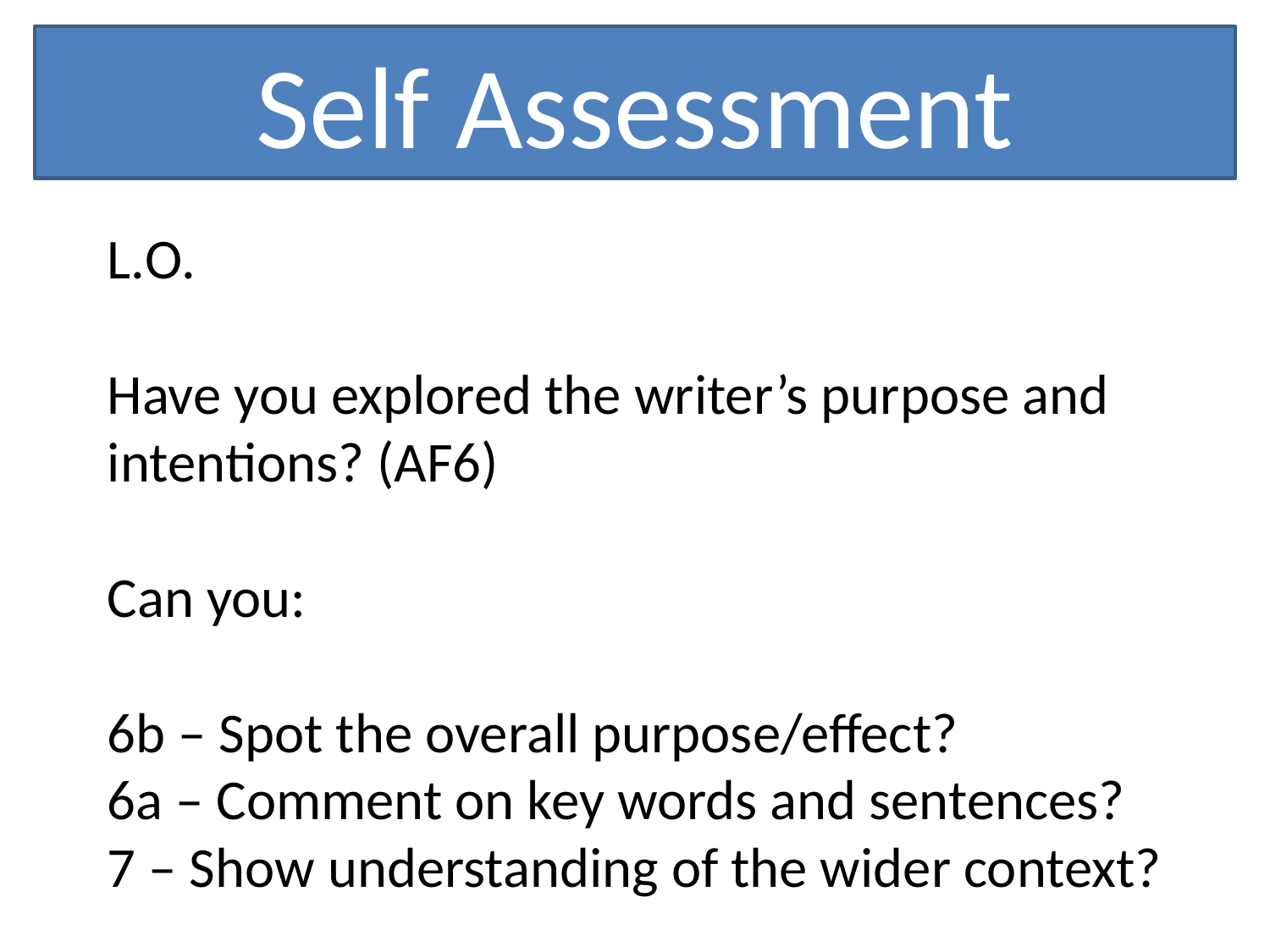

Self Assessment
L.O.

Have you explored the writer’s purpose and intentions? (AF6)

Can you:

6b – Spot the overall purpose/effect?
6a – Comment on key words and sentences?
7 – Show understanding of the wider context?